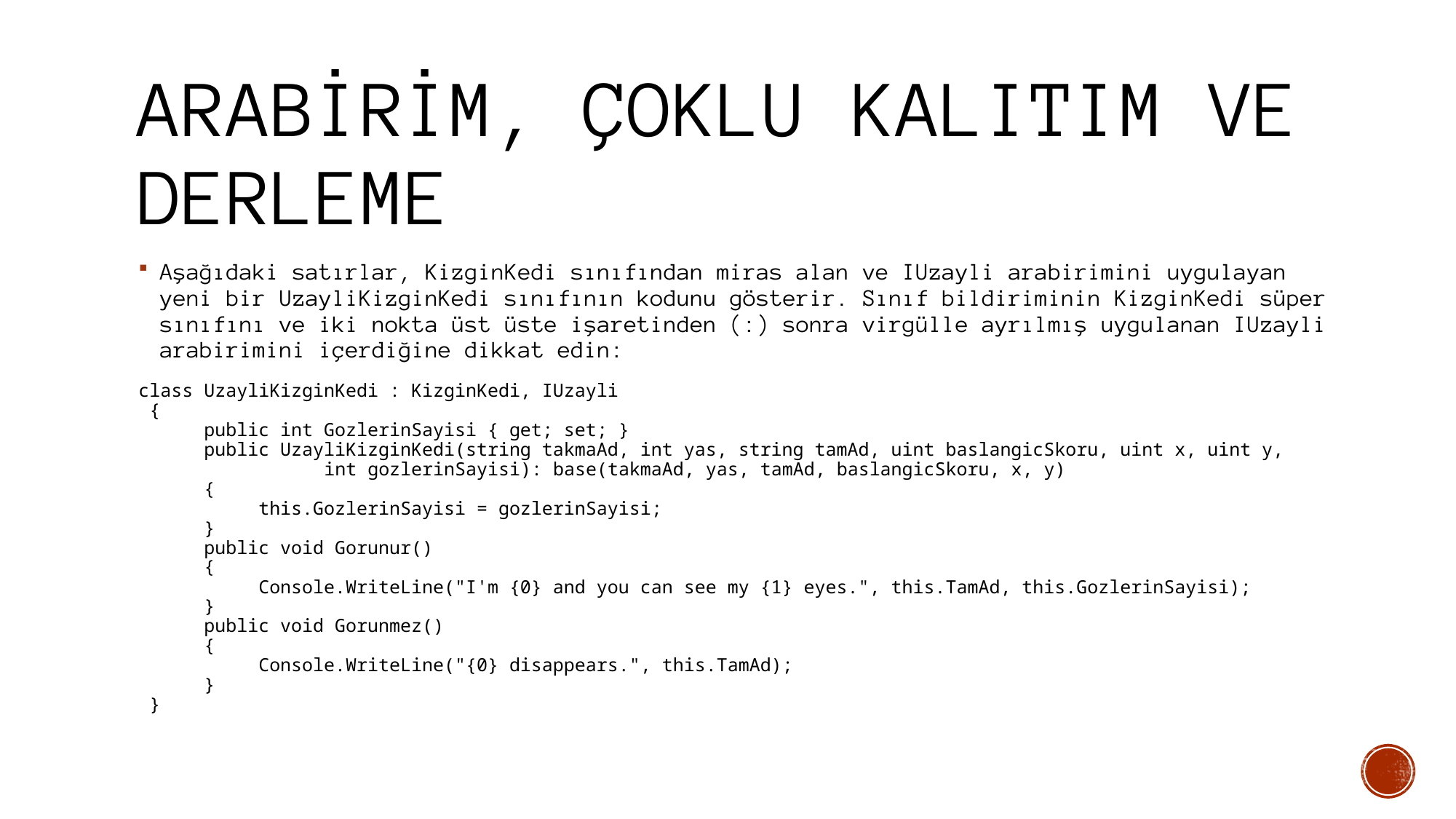

# ARABİRİM, Çoklu Kalıtım ve DERLEME
Aşağıdaki satırlar, KizginKedi sınıfından miras alan ve IUzayli arabirimini uygulayan yeni bir UzayliKizginKedi sınıfının kodunu gösterir. Sınıf bildiriminin KizginKedi süper sınıfını ve iki nokta üst üste işaretinden (:) sonra virgülle ayrılmış uygulanan IUzayli arabirimini içerdiğine dikkat edin:
class UzayliKizginKedi : KizginKedi, IUzayli
 {
      public int GozlerinSayisi { get; set; }
      public UzayliKizginKedi(string takmaAd, int yas, string tamAd, uint baslangicSkoru, uint x, uint y,      	       int gozlerinSayisi): base(takmaAd, yas, tamAd, baslangicSkoru, x, y)
      {
           this.GozlerinSayisi = gozlerinSayisi;
      }
      public void Gorunur()
      {
           Console.WriteLine("I'm {0} and you can see my {1} eyes.", this.TamAd, this.GozlerinSayisi);
      }
      public void Gorunmez()
      {
           Console.WriteLine("{0} disappears.", this.TamAd);
      }
 }